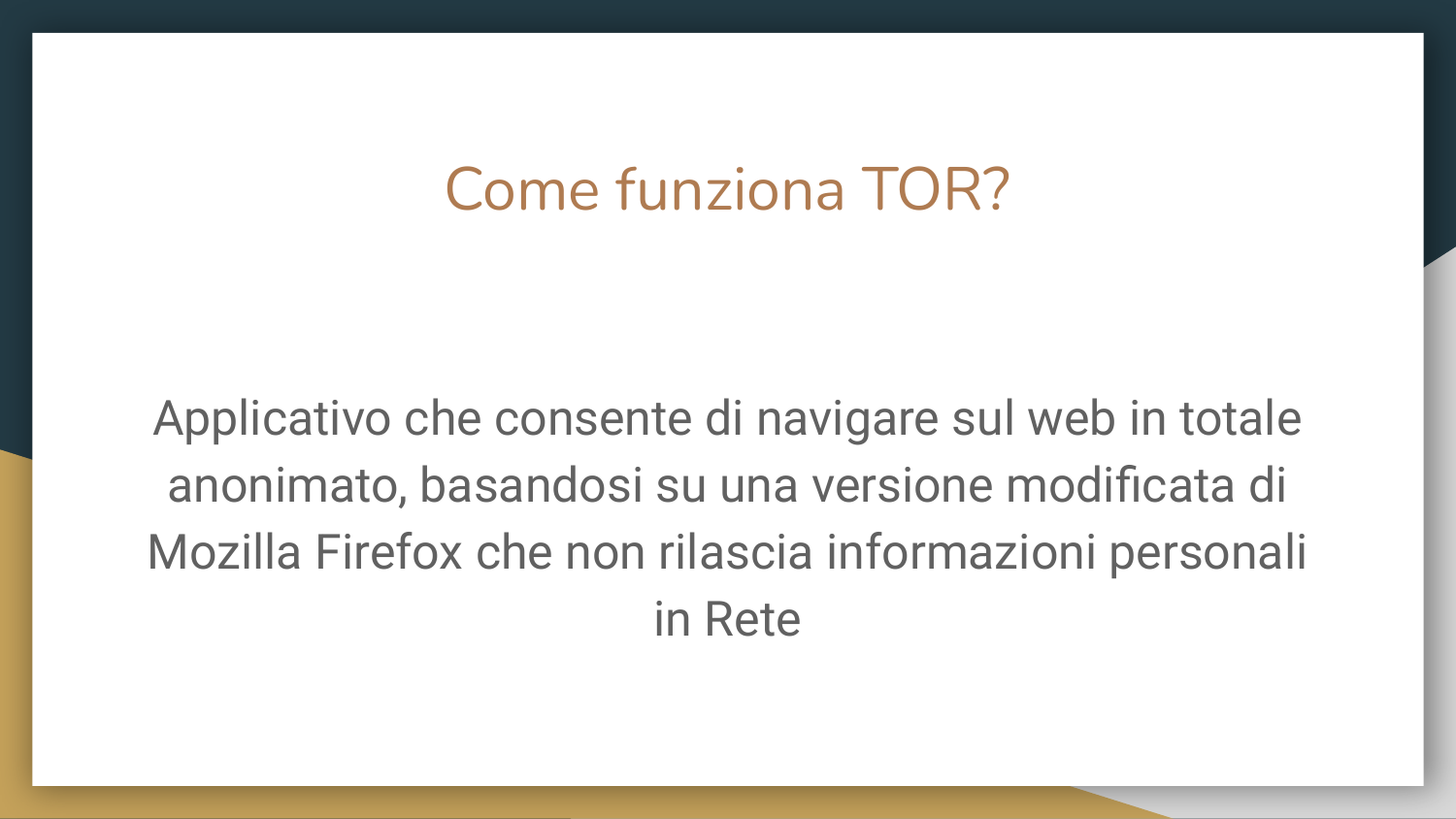

# Come funziona TOR?
Applicativo che consente di navigare sul web in totale anonimato, basandosi su una versione modificata di Mozilla Firefox che non rilascia informazioni personali in Rete